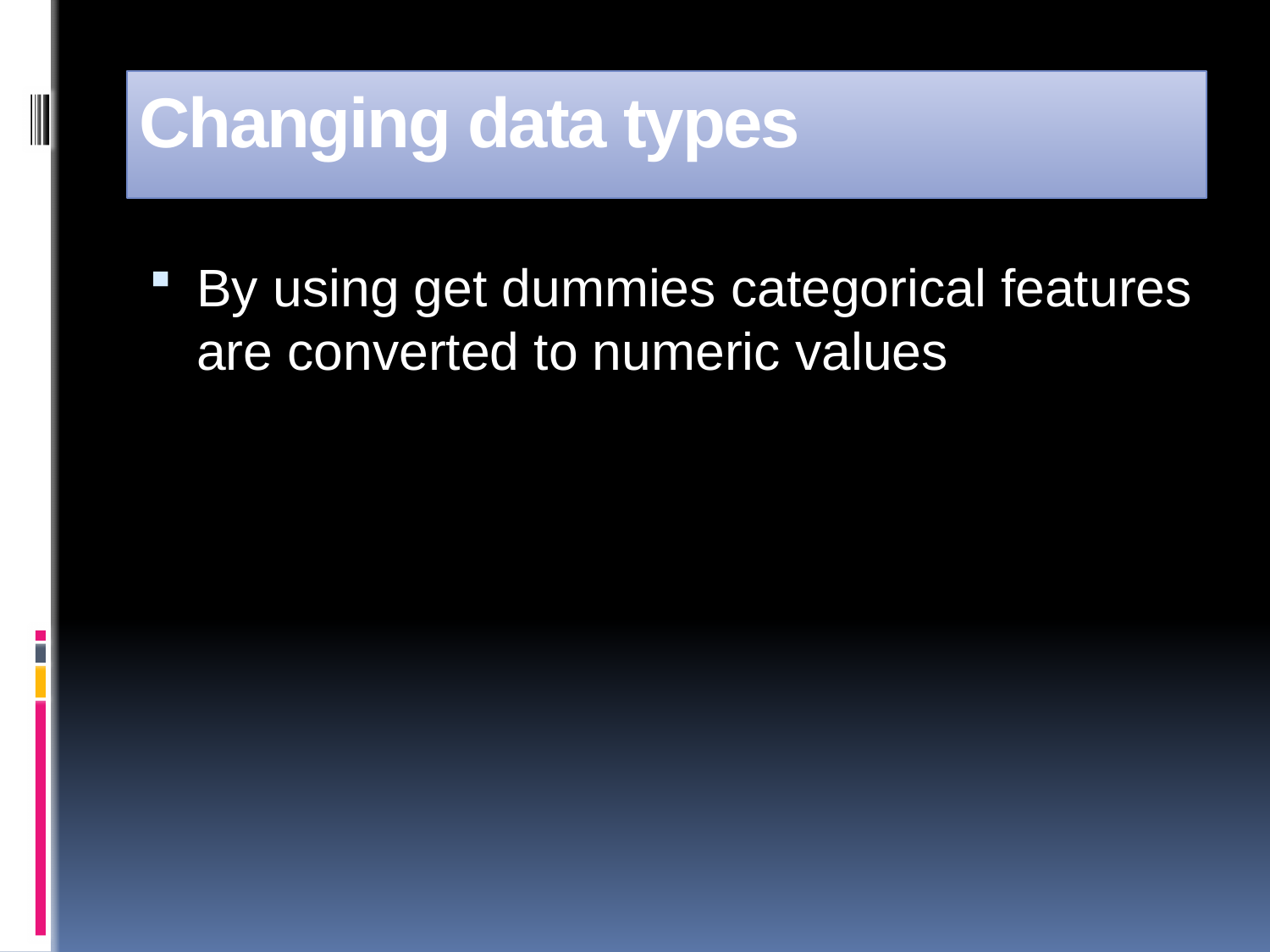

# Changing data types
By using get dummies categorical features are converted to numeric values